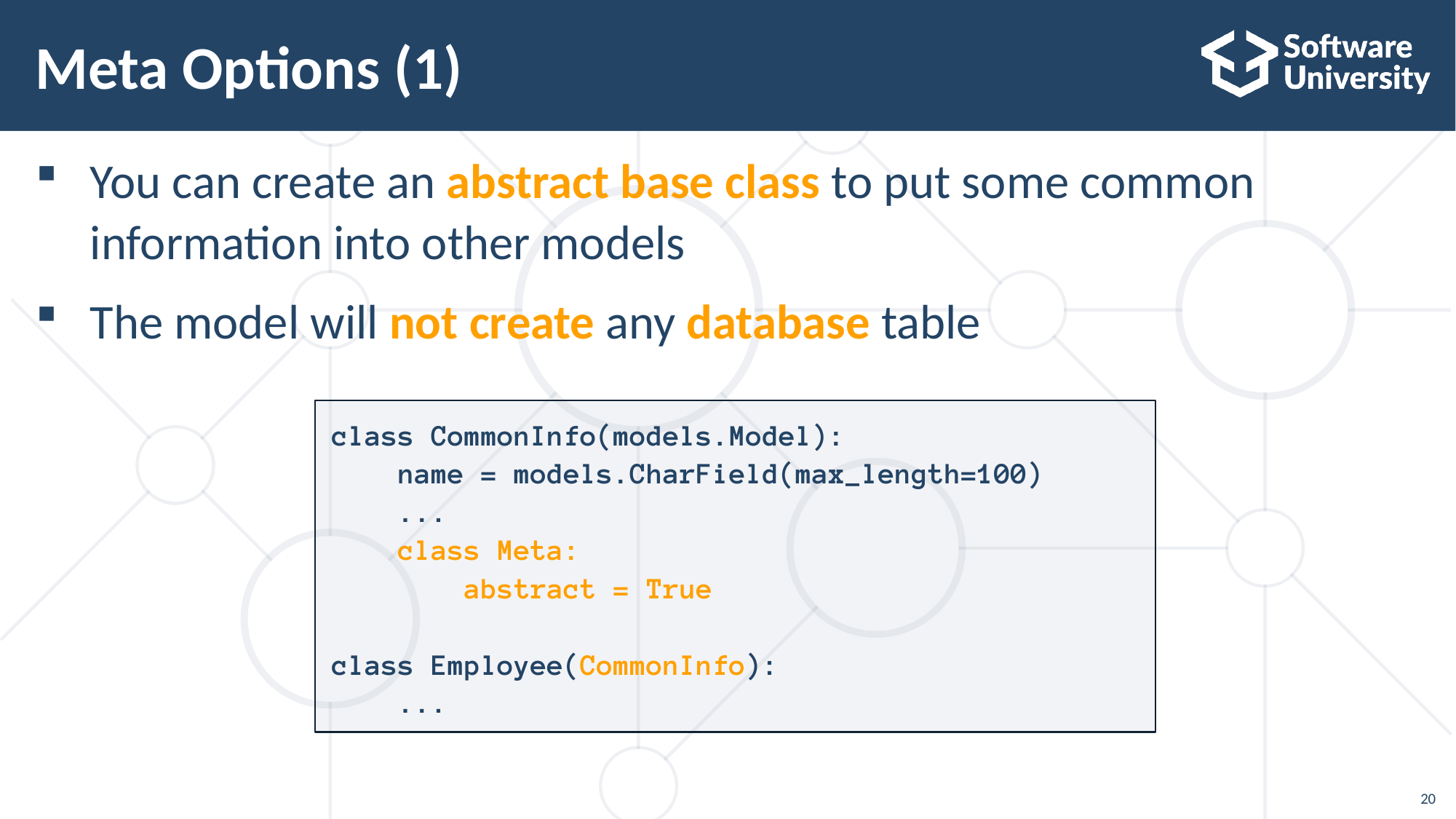

# Meta Options (1)
You can create an abstract base class to put some common information into other models
The model will not create any database table
class CommonInfo(models.Model):
    name = models.CharField(max_length=100)
    ...
    class Meta:
        abstract = True

class Employee(CommonInfo):
    ...
20